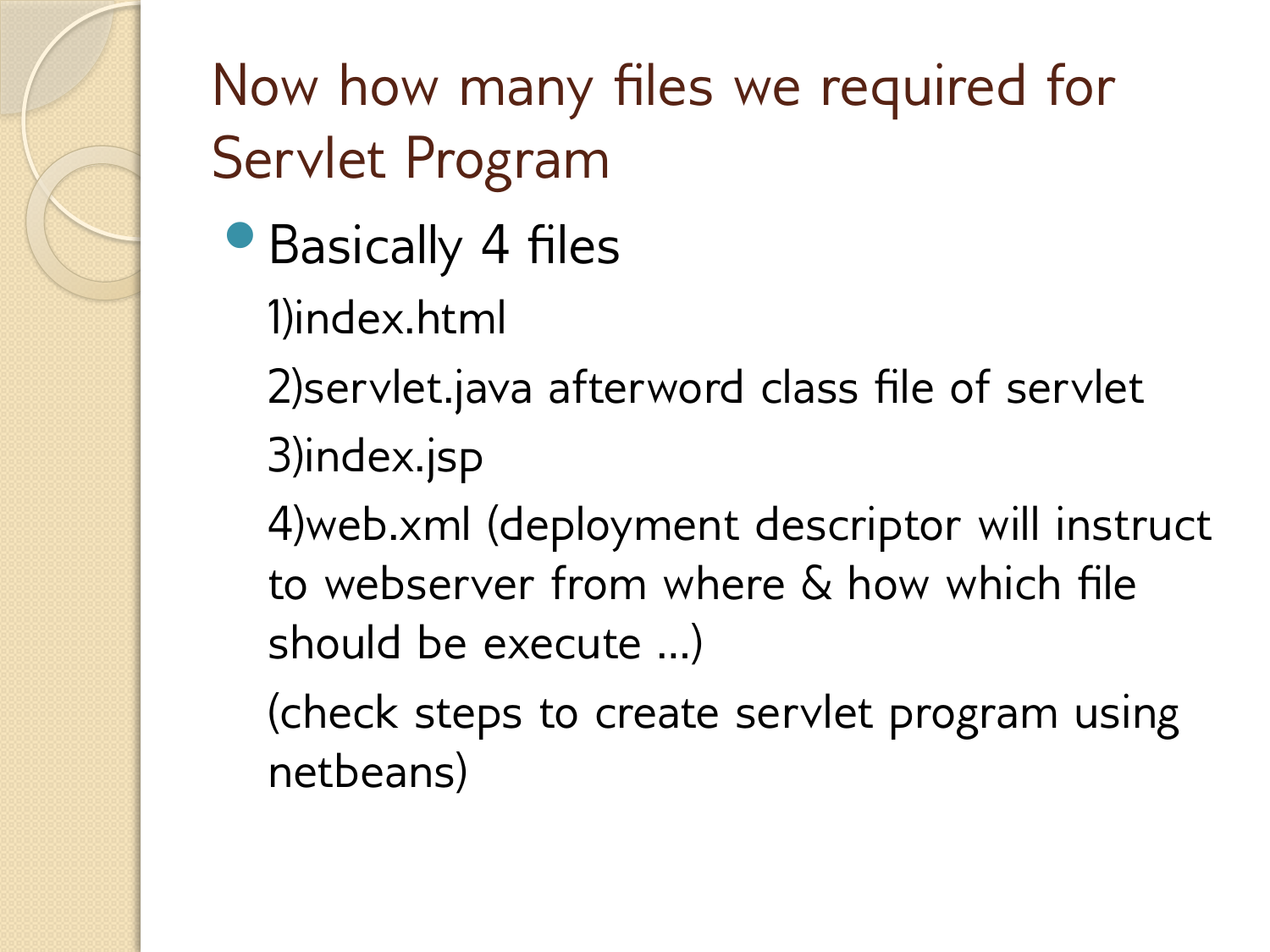

# Now how many files we required for Servlet Program
Basically 4 files
1)index.html
2)servlet.java afterword class file of servlet
3)index.jsp
4)web.xml (deployment descriptor will instruct to webserver from where & how which file should be execute …)
(check steps to create servlet program using netbeans)